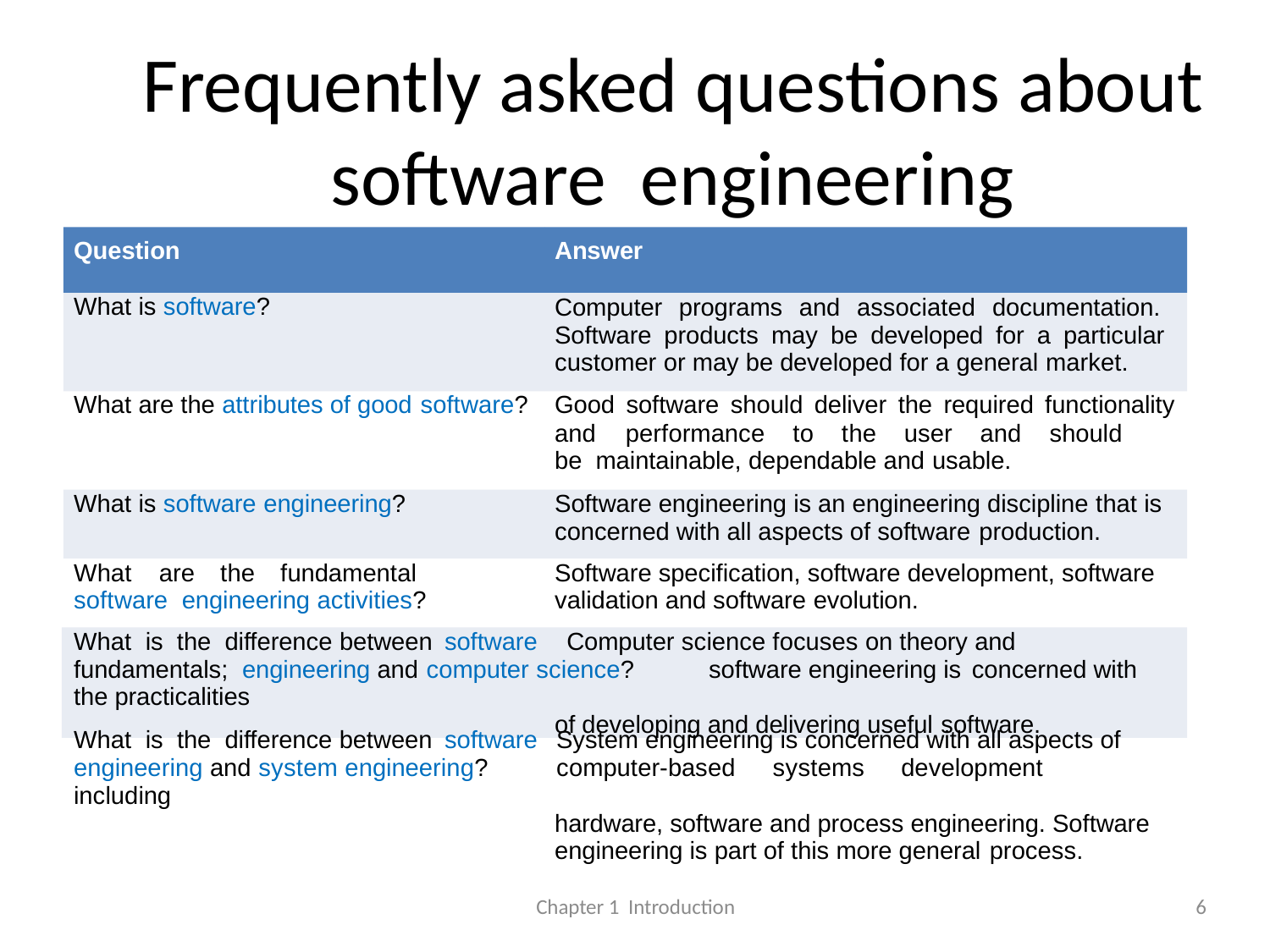

# Frequently asked questions about software  engineering

Question
Answer
What is software?
Computer programs and associated documentation.  Software products may be developed for a particular  customer or may be developed for a general market.

What are the attributes of good software?
Good software should deliver the required functionality
and	performance	to	the	user	and	should	be  maintainable, dependable and usable.
What is software engineering?
Software engineering is an engineering discipline that is  concerned with all aspects of software production.

What	are	the	fundamental	software  engineering activities?
Software specification, software development, software  validation and software evolution.
What  is  the  difference between software	Computer science focuses on theory and fundamentals;  engineering and computer science?	software engineering is concerned with the practicalities
of developing and delivering useful software.
What  is  the  difference between software	System engineering is concerned with all aspects of  engineering and system engineering?	computer-based	systems	development	including
hardware, software and process engineering. Software  engineering is part of this more general process.
Chapter 1 Introduction
6